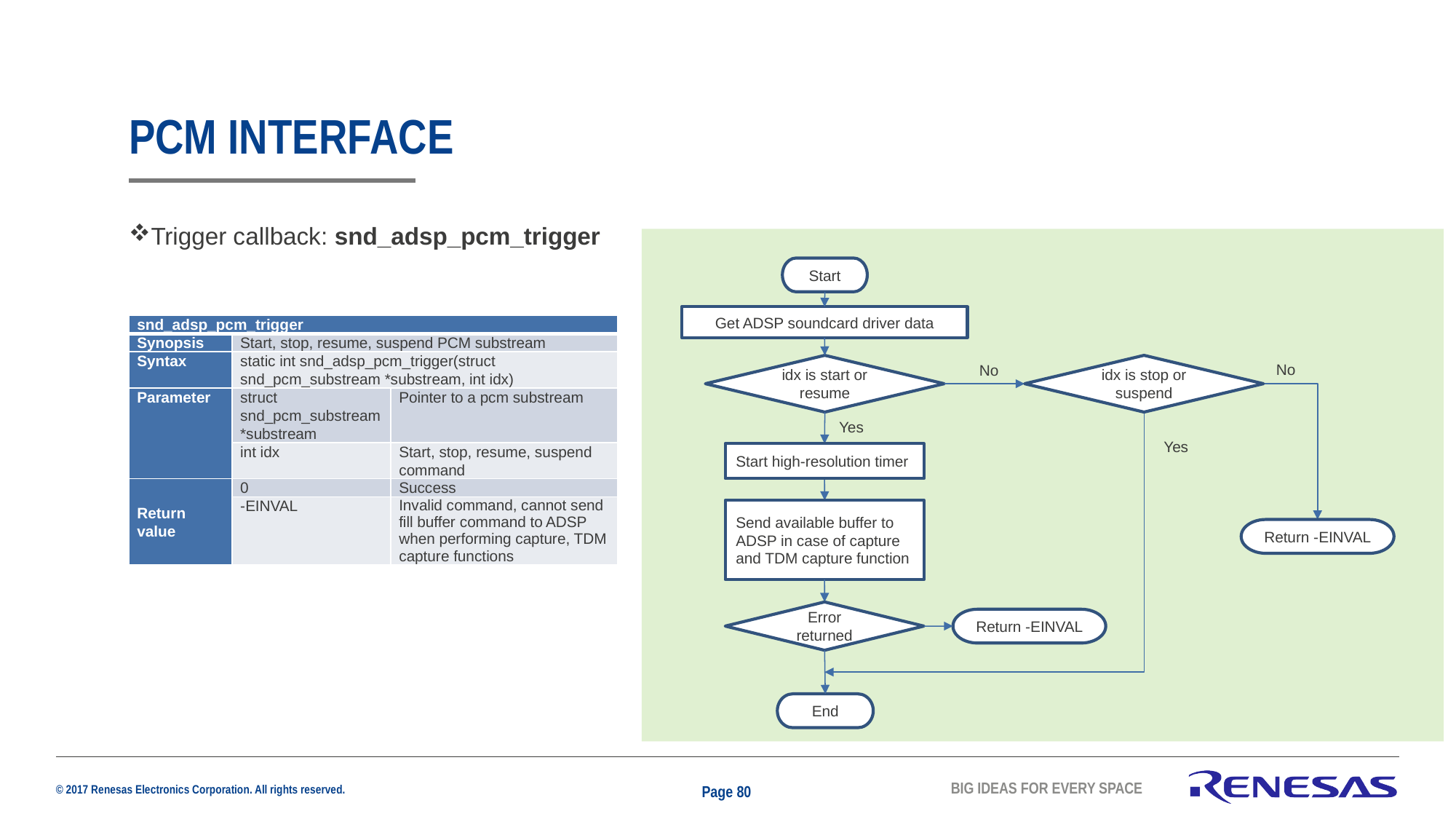

# PCM INTERFACE
Trigger callback: snd_adsp_pcm_trigger

Start
Get ADSP soundcard driver data
| snd\_adsp\_pcm\_trigger |  |  |
| --- | --- | --- |
| Synopsis | Start, stop, resume, suspend PCM substream |  |
| Syntax | static int snd\_adsp\_pcm\_trigger(struct snd\_pcm\_substream \*substream, int idx) |  |
| Parameter | struct snd\_pcm\_substream \*substream | Pointer to a pcm substream |
|  | int idx | Start, stop, resume, suspend command |
| Return value | 0 | Success |
|  | -EINVAL | Invalid command, cannot send fill buffer command to ADSP when performing capture, TDM capture functions |
No
idx is start or resume
idx is stop or suspend
No
Yes
Yes
Start high-resolution timer
Send available buffer to ADSP in case of capture and TDM capture function
Return -EINVAL
Error returned
Return -EINVAL
End
Page 80